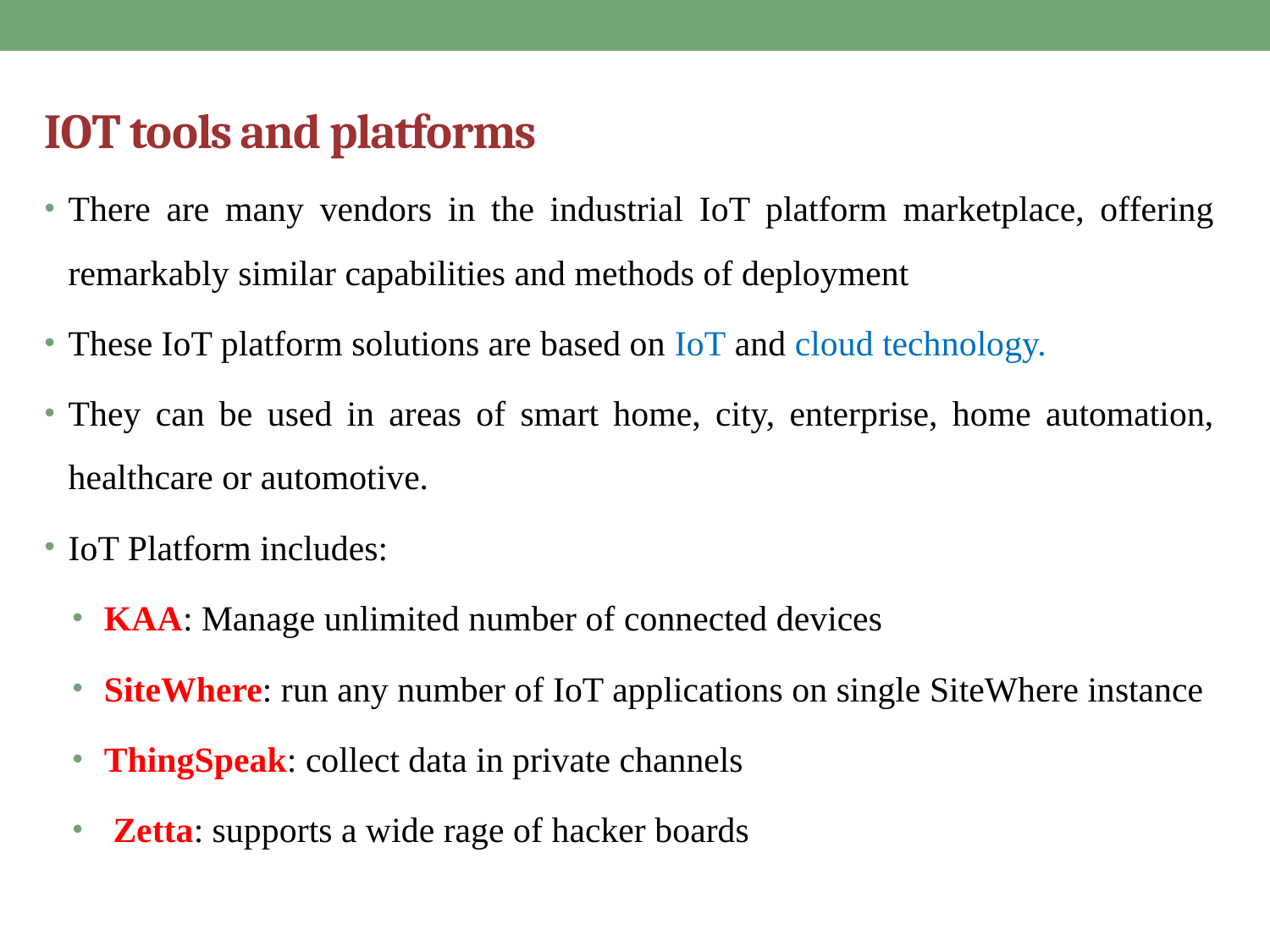

IOT tools and platforms
There are many vendors in the industrial IoT platform marketplace, offering remarkably similar capabilities and methods of deployment
These IoT platform solutions are based on IoT and cloud technology.
They can be used in areas of smart home, city, enterprise, home automation, healthcare or automotive.
IoT Platform includes:
KAA: Manage unlimited number of connected devices
SiteWhere: run any number of IoT applications on single SiteWhere instance
ThingSpeak: collect data in private channels
 Zetta: supports a wide rage of hacker boards